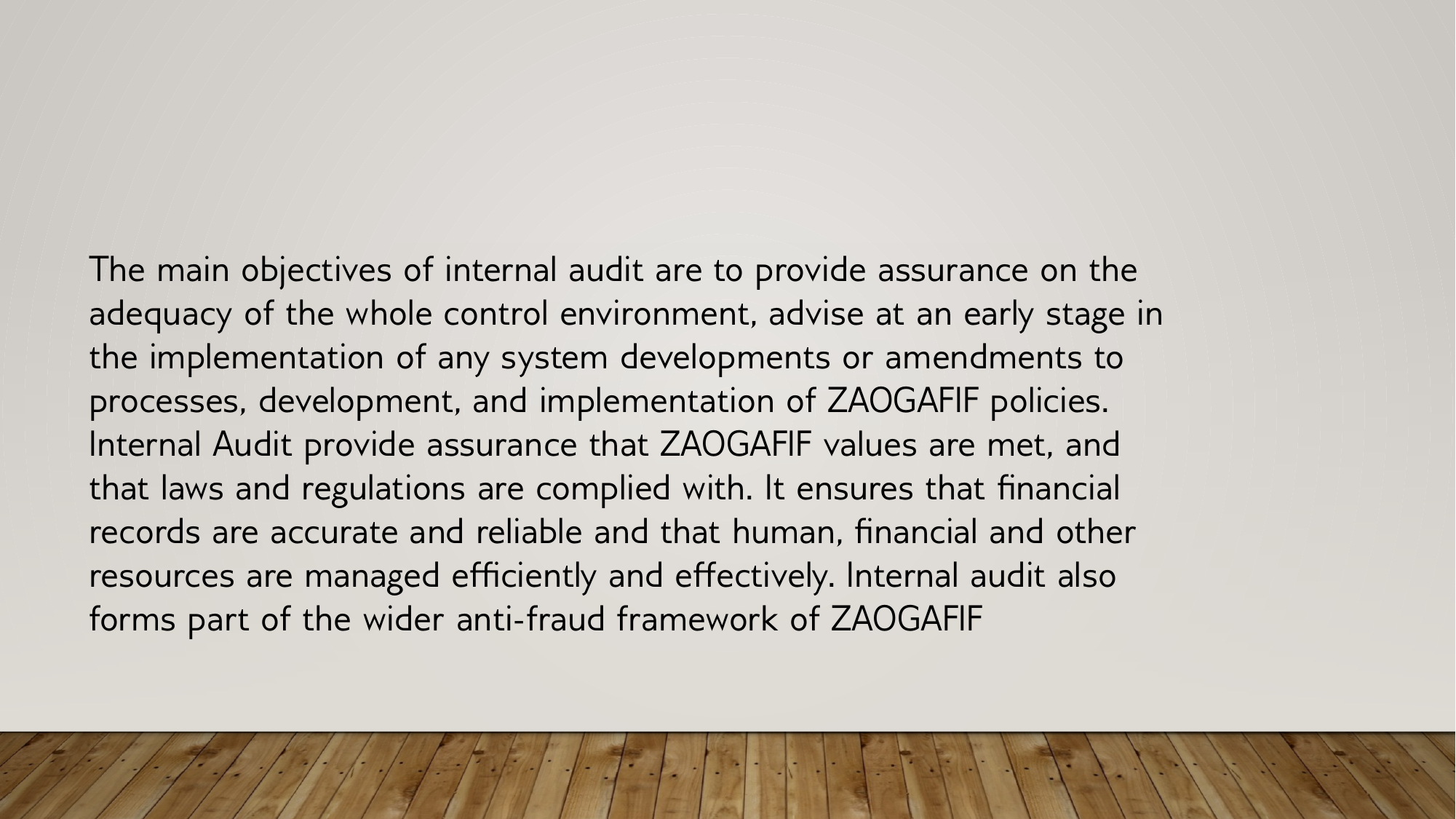

The main objectives of internal audit are to provide assurance on the adequacy of the whole control environment, advise at an early stage in the implementation of any system developments or amendments to processes, development, and implementation of ZAOGAFIF policies. Internal Audit provide assurance that ZAOGAFIF values are met, and that laws and regulations are complied with. It ensures that financial records are accurate and reliable and that human, financial and other resources are managed efficiently and effectively. Internal audit also forms part of the wider anti-fraud framework of ZAOGAFIF